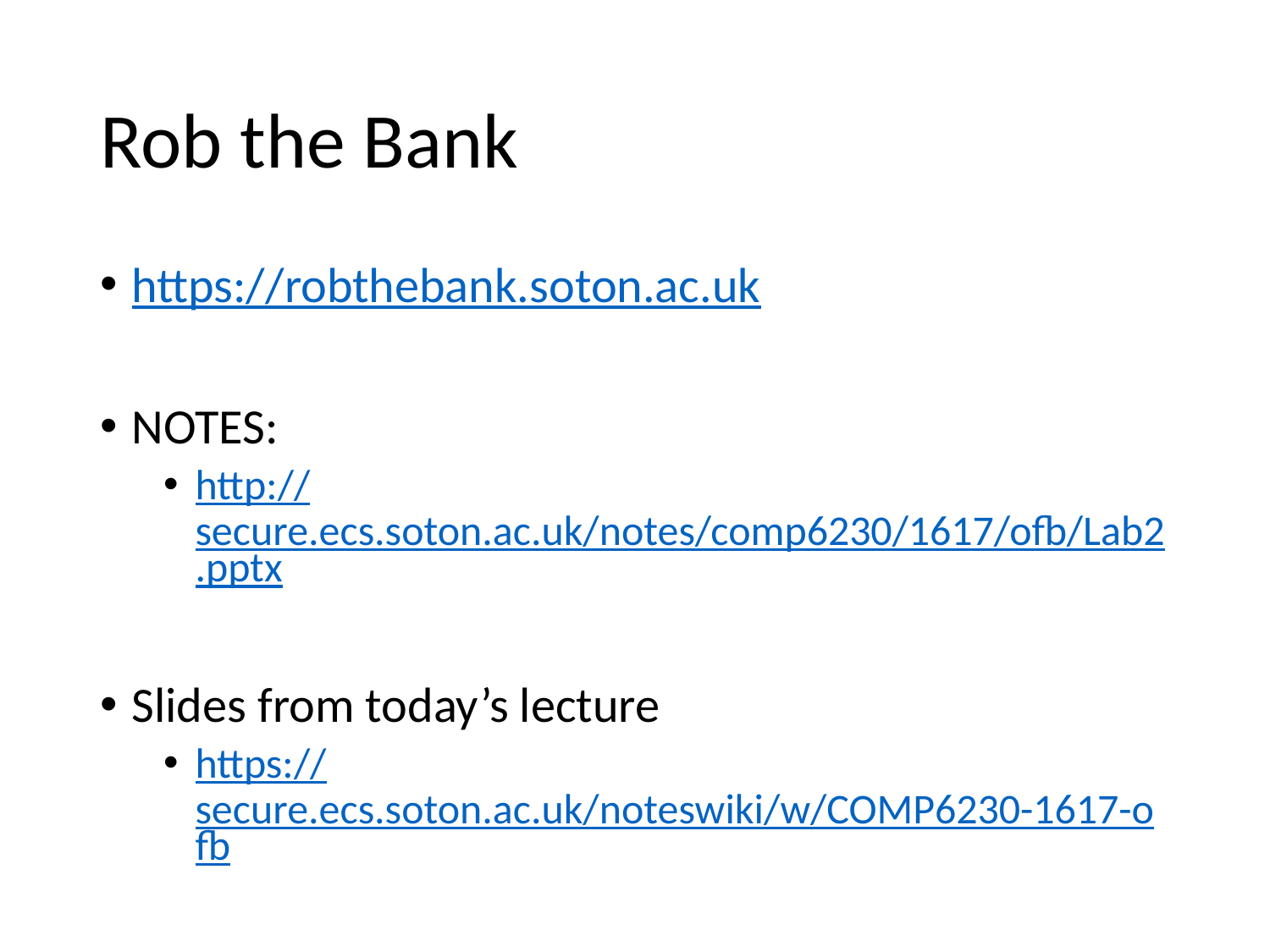

# Rob the Bank
https://robthebank.soton.ac.uk

NOTES:
http://secure.ecs.soton.ac.uk/notes/comp6230/1617/ofb/Lab2.pptx

Slides from today’s lecture
https://secure.ecs.soton.ac.uk/noteswiki/w/COMP6230-1617-ofb